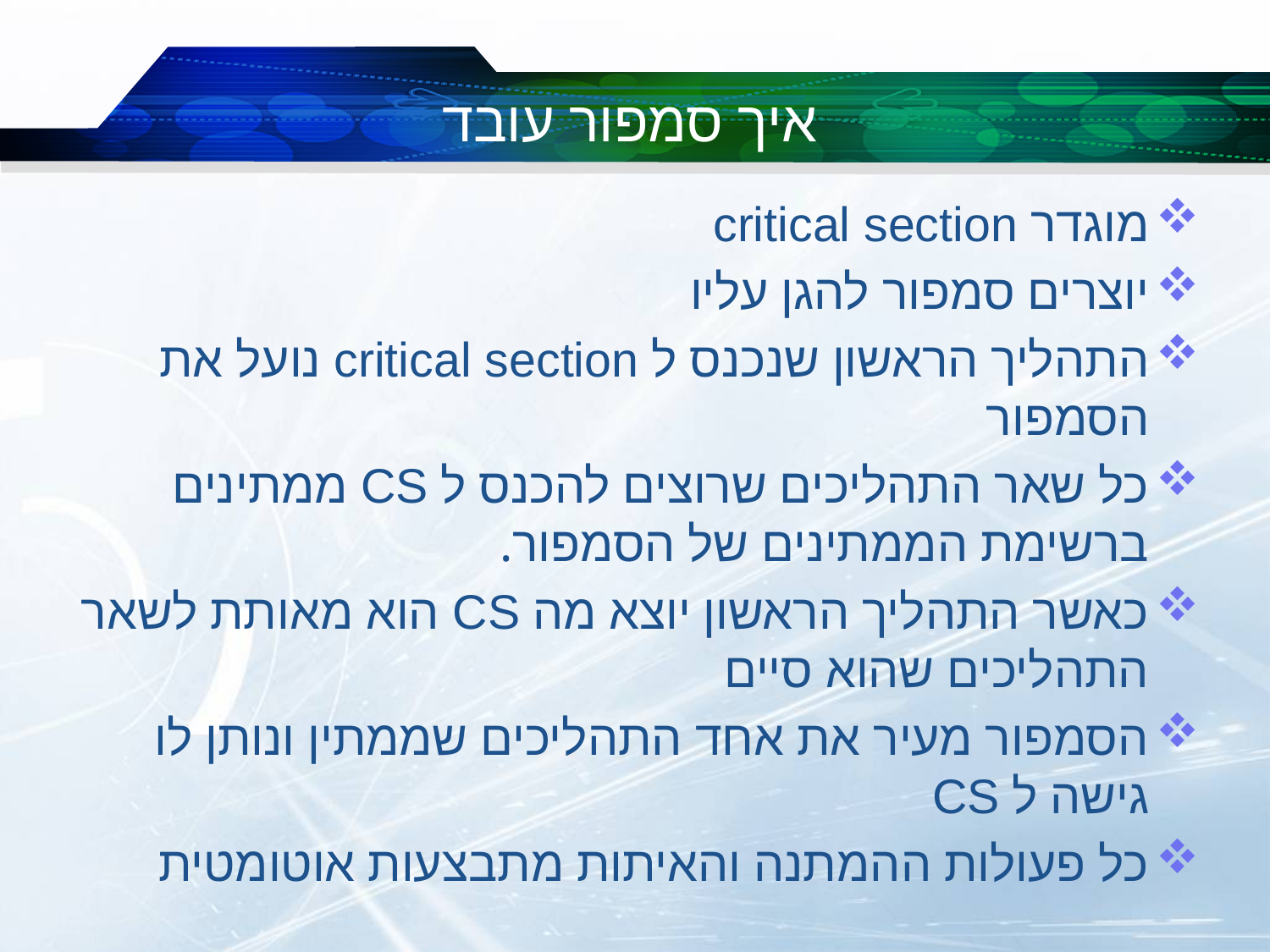

# איך סמפור עובד
מוגדר critical section
יוצרים סמפור להגן עליו
התהליך הראשון שנכנס ל critical section נועל את הסמפור
כל שאר התהליכים שרוצים להכנס ל CS ממתינים ברשימת הממתינים של הסמפור.
כאשר התהליך הראשון יוצא מה CS הוא מאותת לשאר התהליכים שהוא סיים
הסמפור מעיר את אחד התהליכים שממתין ונותן לו גישה ל CS
כל פעולות ההמתנה והאיתות מתבצעות אוטומטית